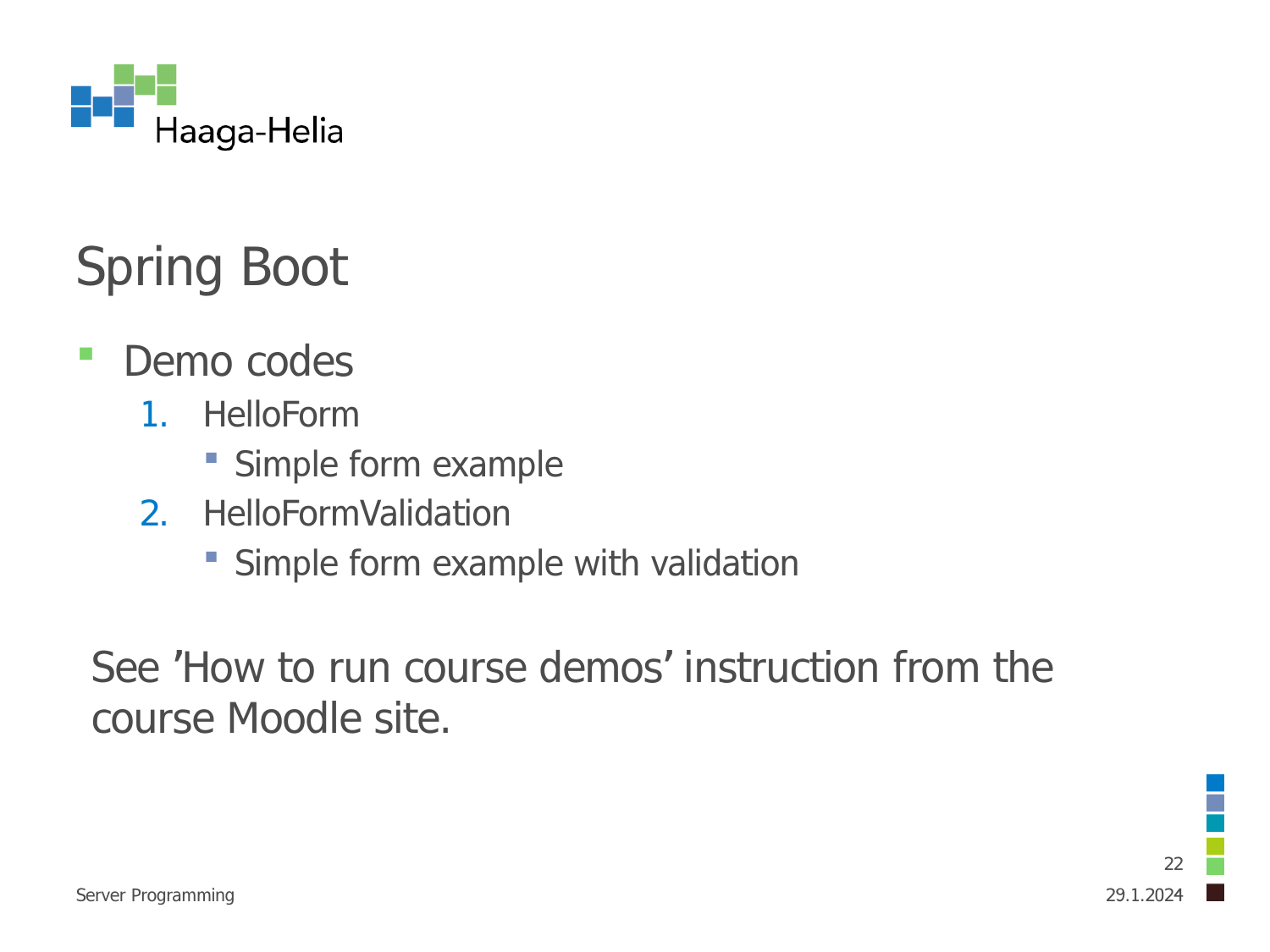

# Spring Boot
Demo codes
HelloForm
Simple form example
HelloFormValidation
Simple form example with validation

See ’How to run course demos’ instruction from the course Moodle site.
22
Server Programming
29.1.2024